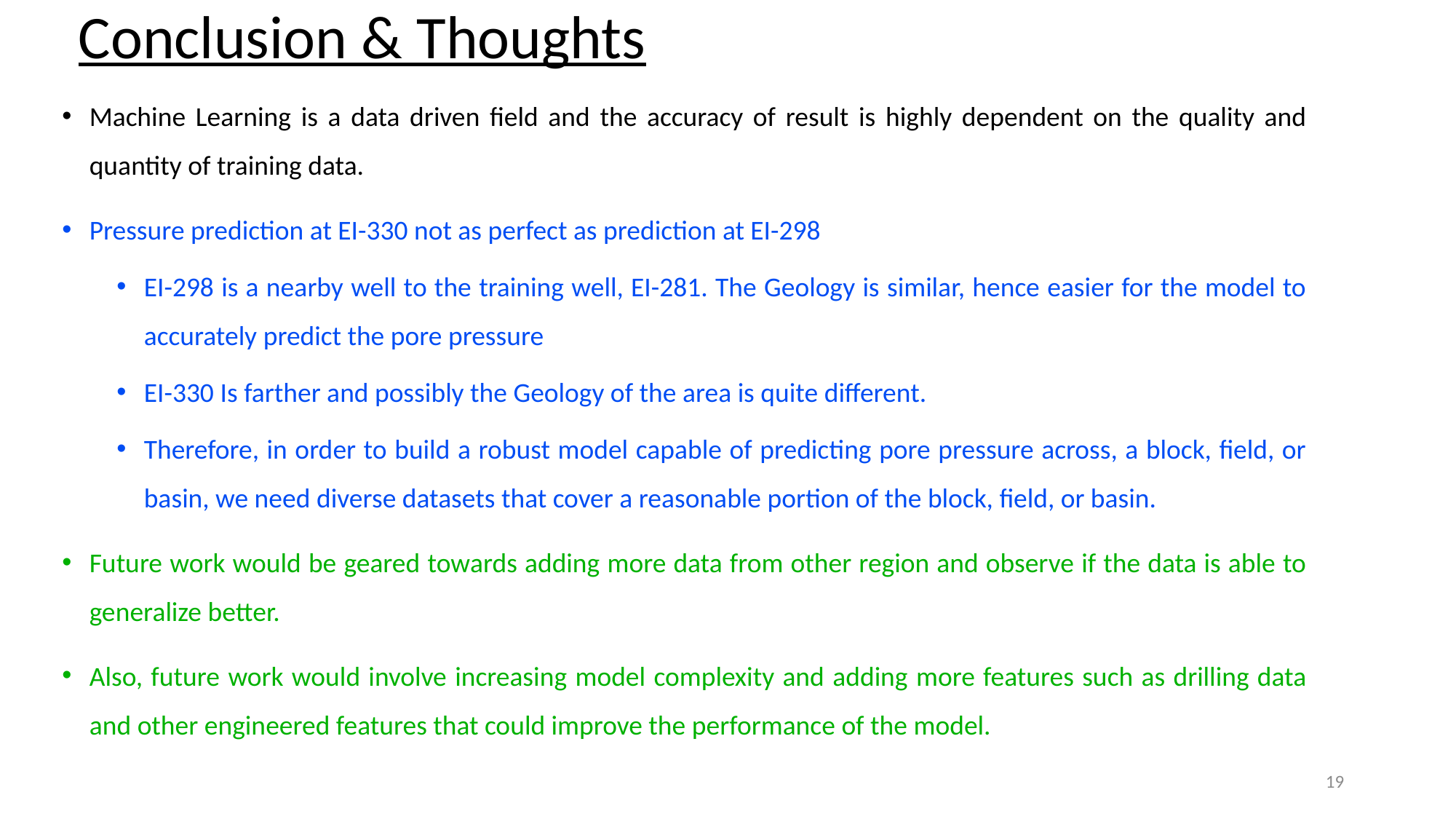

# Conclusion & Thoughts
Machine Learning is a data driven field and the accuracy of result is highly dependent on the quality and quantity of training data.
Pressure prediction at EI-330 not as perfect as prediction at EI-298
EI-298 is a nearby well to the training well, EI-281. The Geology is similar, hence easier for the model to accurately predict the pore pressure
EI-330 Is farther and possibly the Geology of the area is quite different.
Therefore, in order to build a robust model capable of predicting pore pressure across, a block, field, or basin, we need diverse datasets that cover a reasonable portion of the block, field, or basin.
Future work would be geared towards adding more data from other region and observe if the data is able to generalize better.
Also, future work would involve increasing model complexity and adding more features such as drilling data and other engineered features that could improve the performance of the model.

19